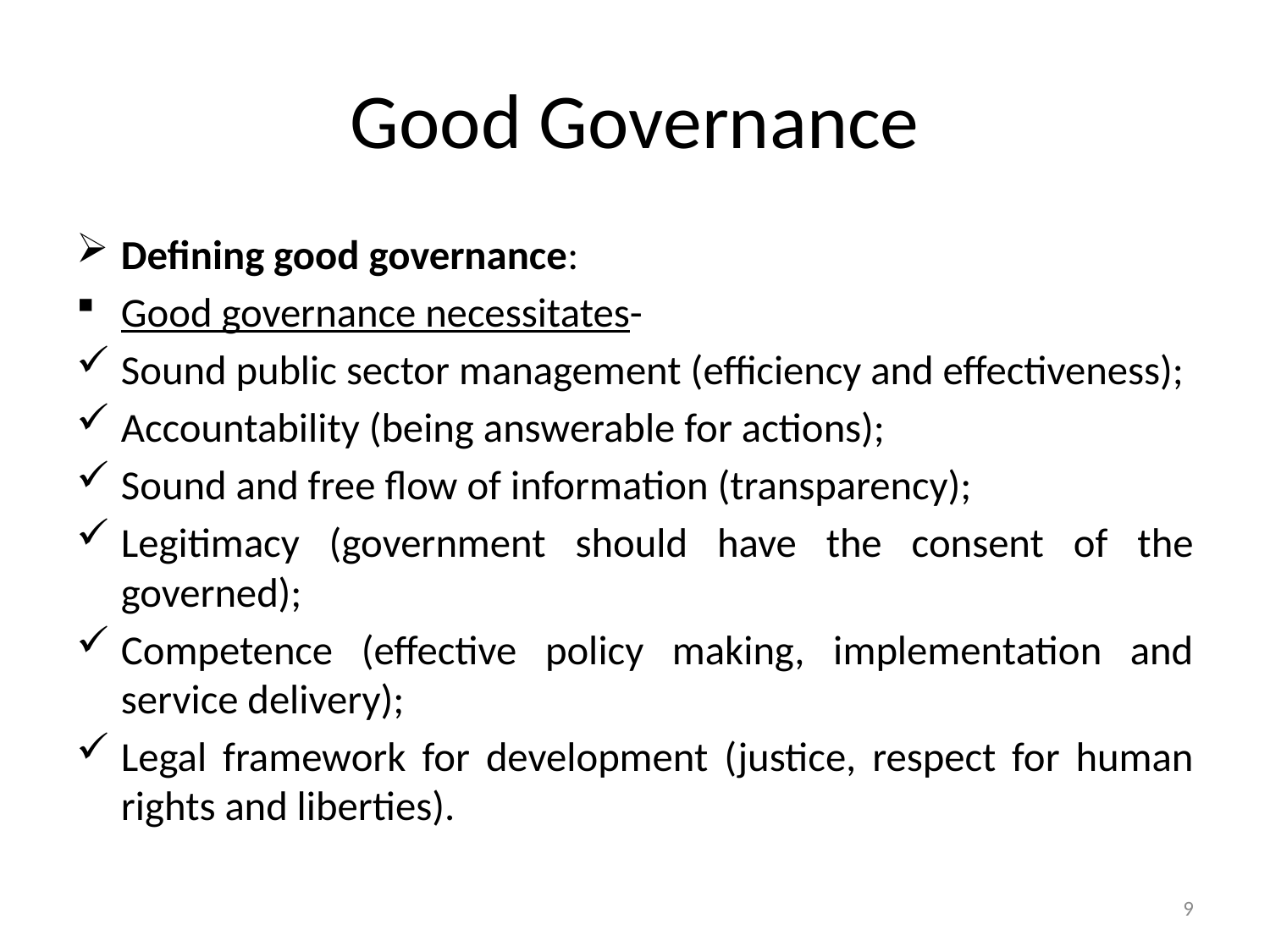

# Good Governance
Defining good governance:
Good governance necessitates-
Sound public sector management (efficiency and effectiveness);
Accountability (being answerable for actions);
Sound and free flow of information (transparency);
Legitimacy (government should have the consent of the governed);
Competence (effective policy making, implementation and service delivery);
Legal framework for development (justice, respect for human rights and liberties).

9